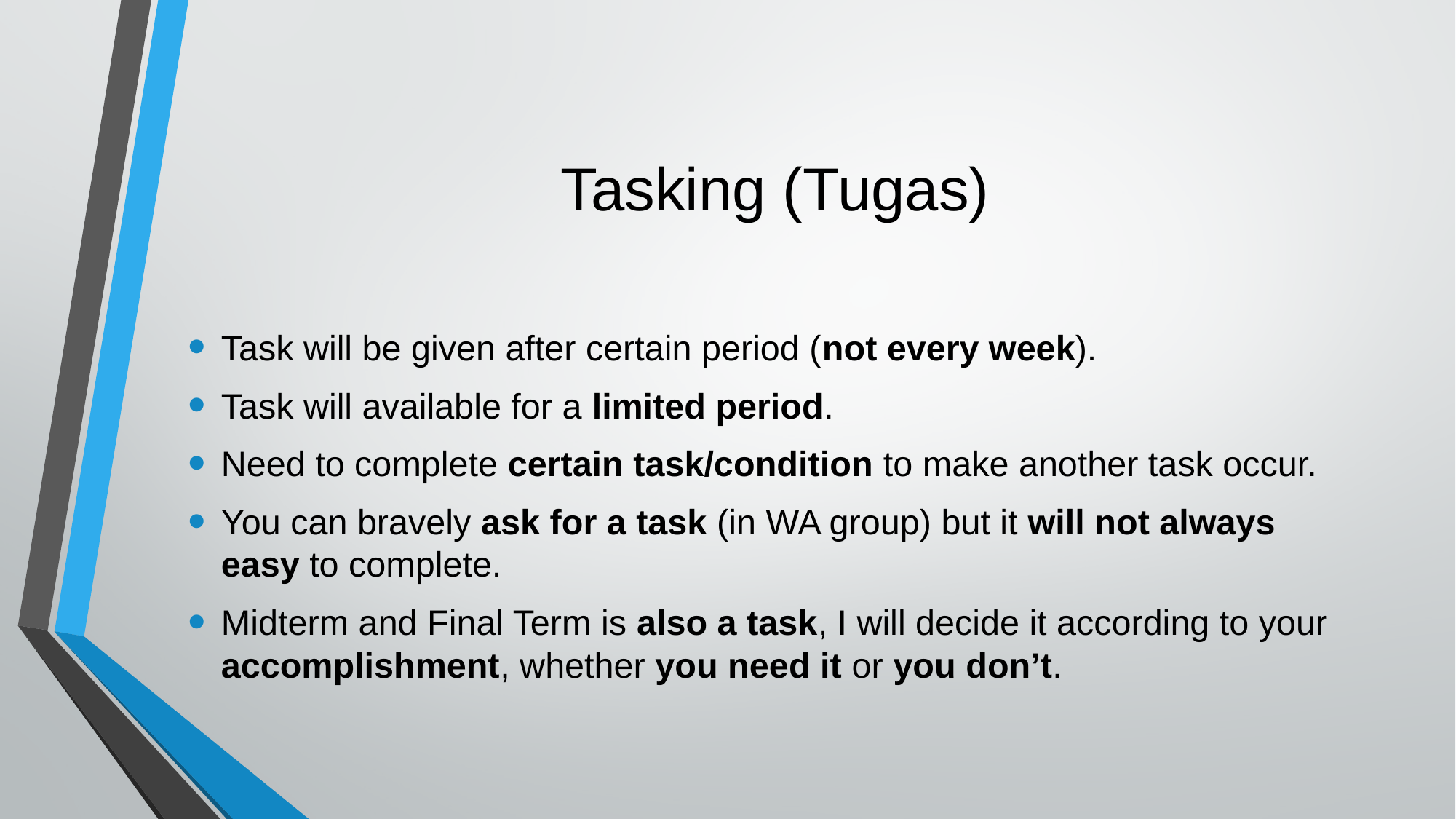

# Tasking (Tugas)
Task will be given after certain period (not every week).
Task will available for a limited period.
Need to complete certain task/condition to make another task occur.
You can bravely ask for a task (in WA group) but it will not always easy to complete.
Midterm and Final Term is also a task, I will decide it according to your accomplishment, whether you need it or you don’t.